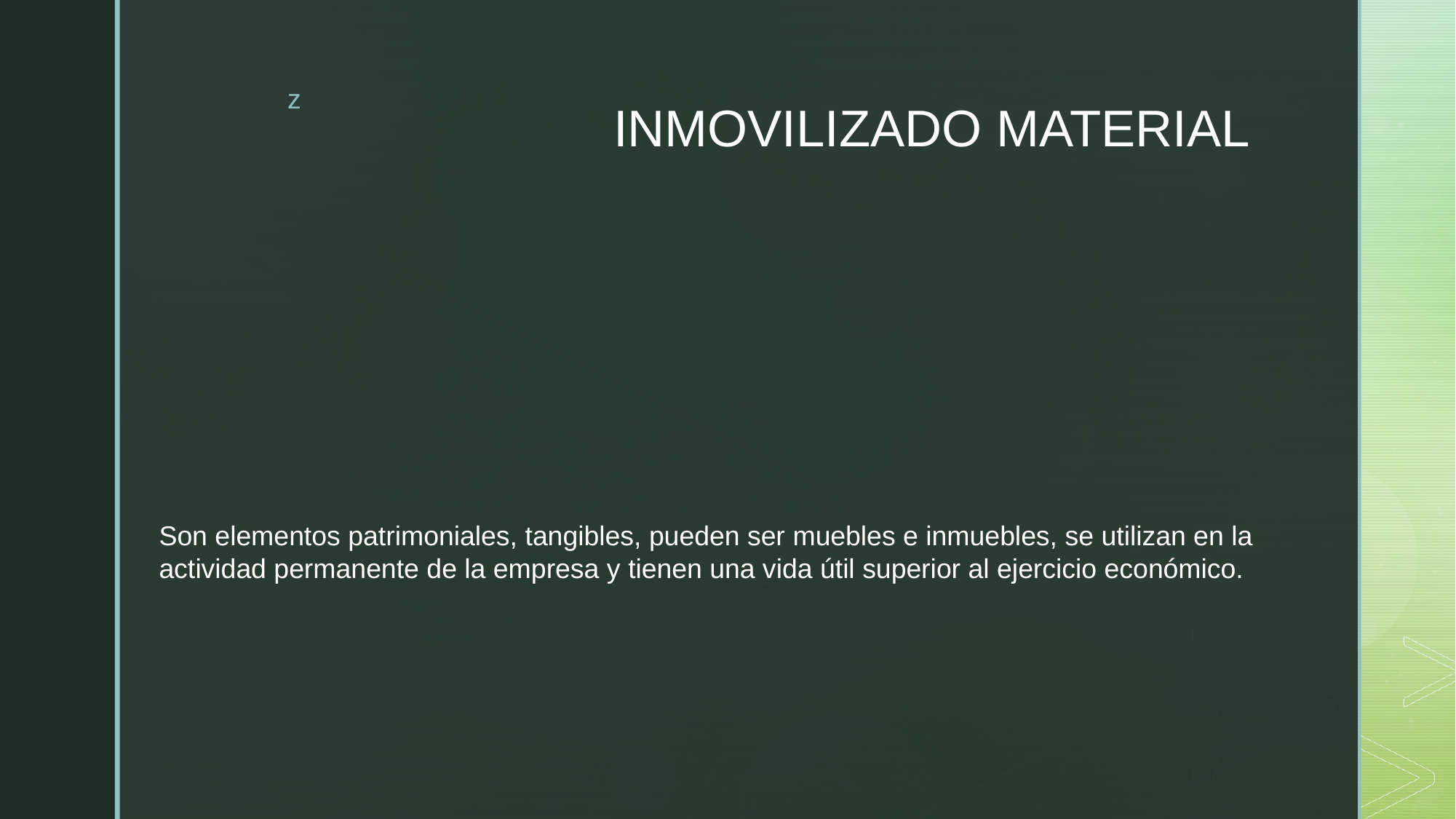

# INMOVILIZADO MATERIAL
Son elementos patrimoniales, tangibles, pueden ser muebles e inmuebles, se utilizan en la
actividad permanente de la empresa y tienen una vida útil superior al ejercicio económico.